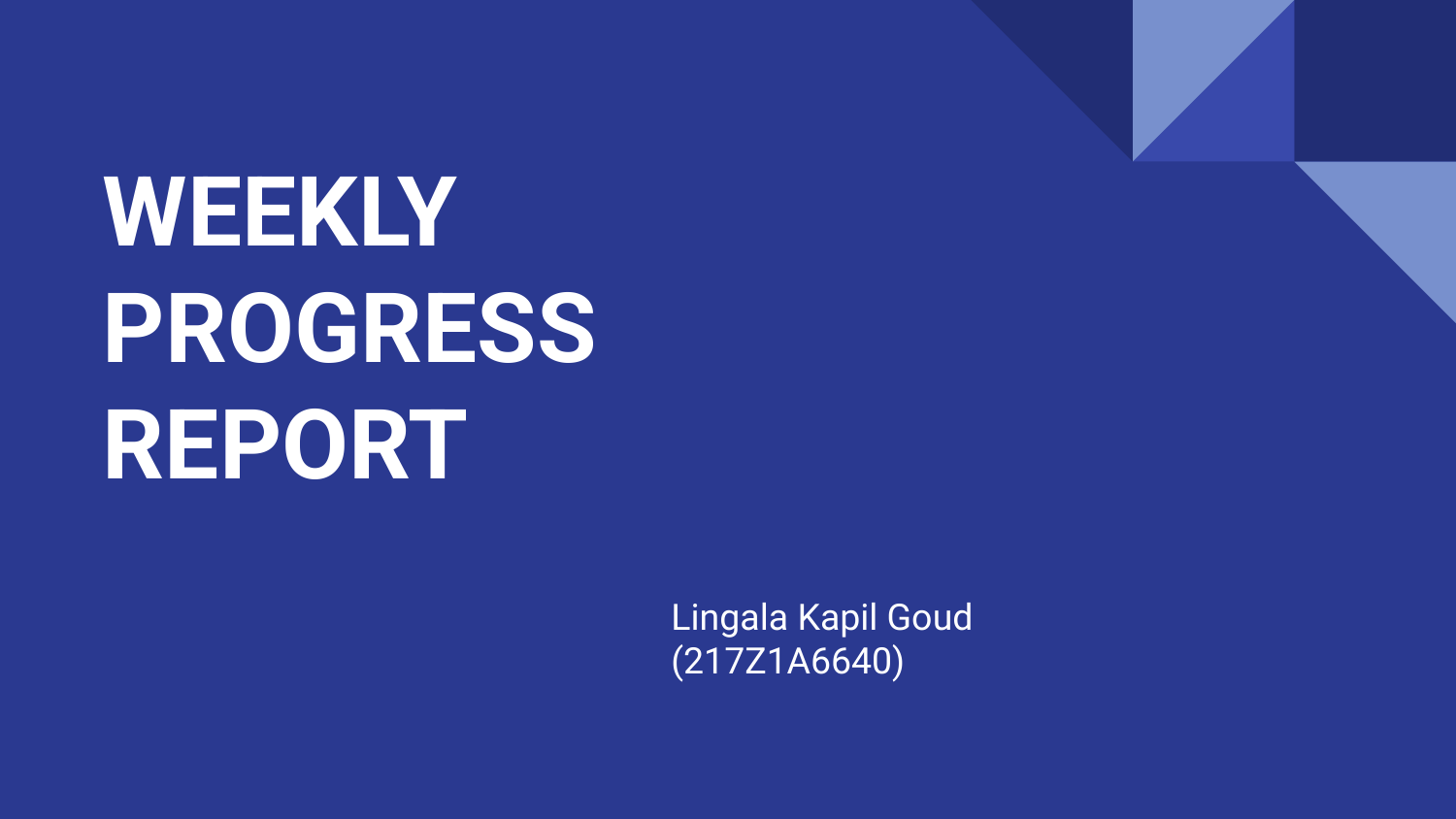

WEEKLY
PROGRESS
REPORT

Lingala Kapil Goud
(217Z1A6640)